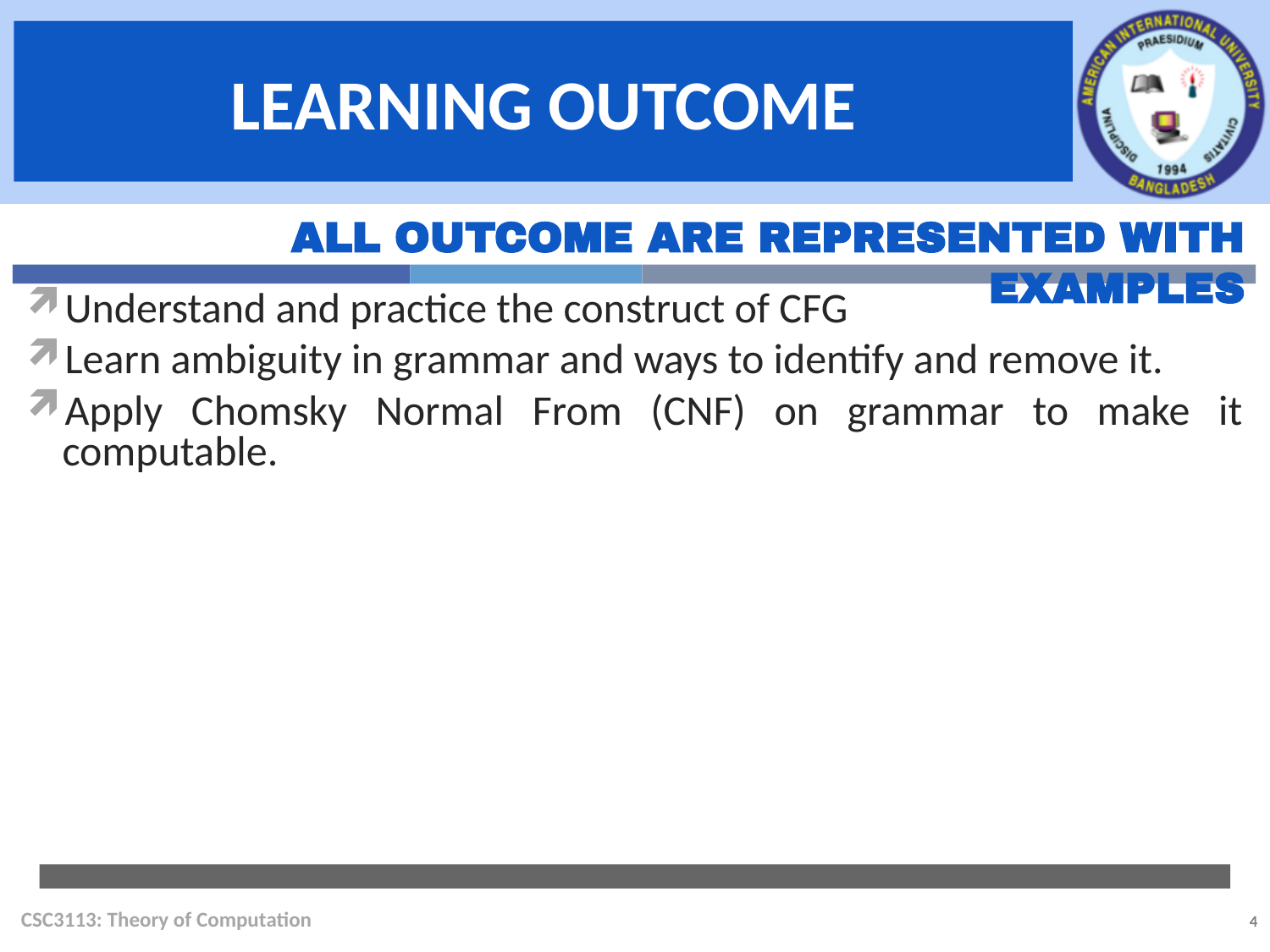

All outcome are represented with examples
Understand and practice the construct of CFG
Learn ambiguity in grammar and ways to identify and remove it.
Apply Chomsky Normal From (CNF) on grammar to make it computable.
CSC3113: Theory of Computation